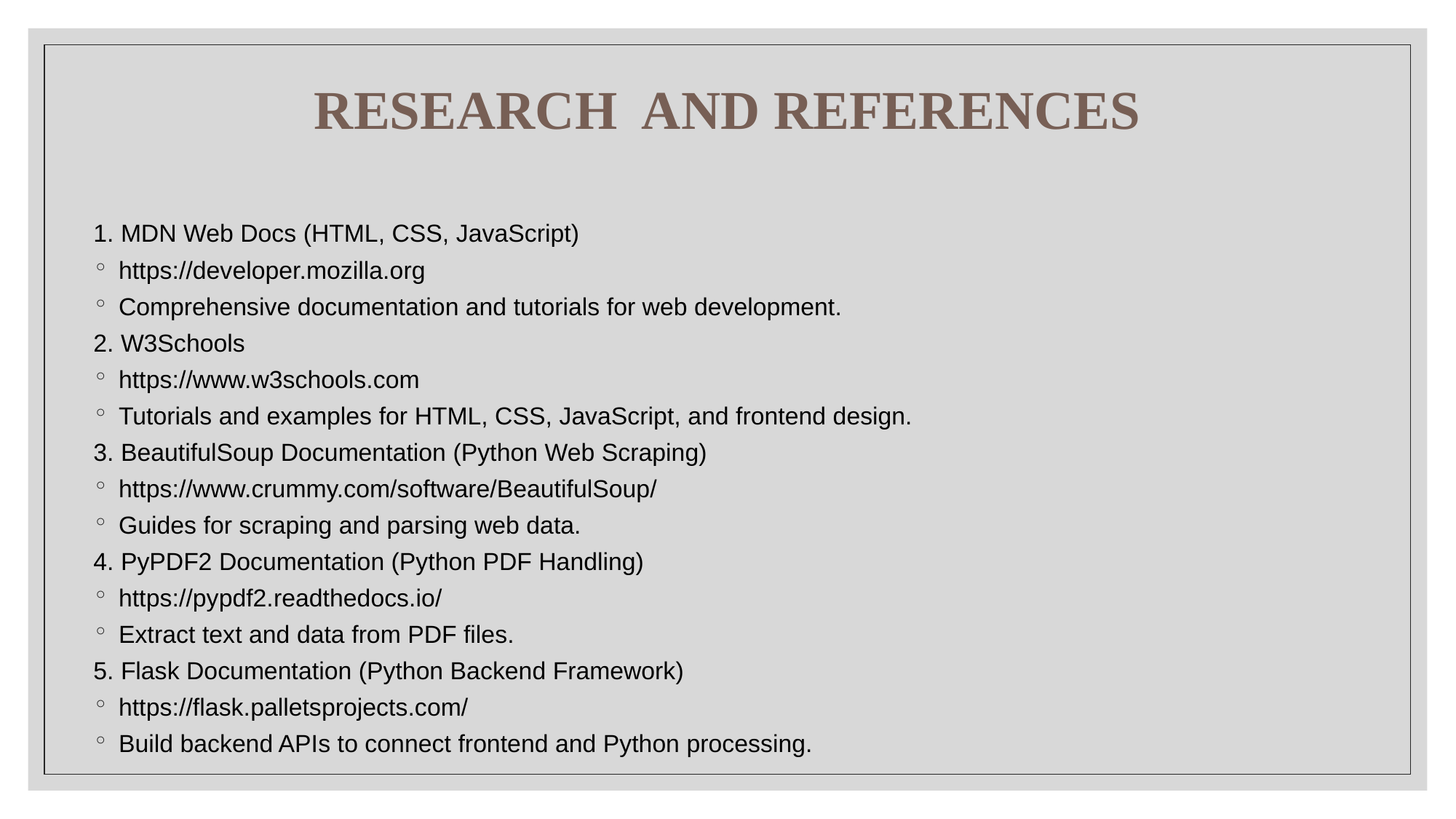

# RESEARCH  AND REFERENCES

1. MDN Web Docs (HTML, CSS, JavaScript)
https://developer.mozilla.org
Comprehensive documentation and tutorials for web development.
2. W3Schools
https://www.w3schools.com
Tutorials and examples for HTML, CSS, JavaScript, and frontend design.
3. BeautifulSoup Documentation (Python Web Scraping)
https://www.crummy.com/software/BeautifulSoup/
Guides for scraping and parsing web data.
4. PyPDF2 Documentation (Python PDF Handling)
https://pypdf2.readthedocs.io/
Extract text and data from PDF files.
5. Flask Documentation (Python Backend Framework)
https://flask.palletsprojects.com/
Build backend APIs to connect frontend and Python processing.